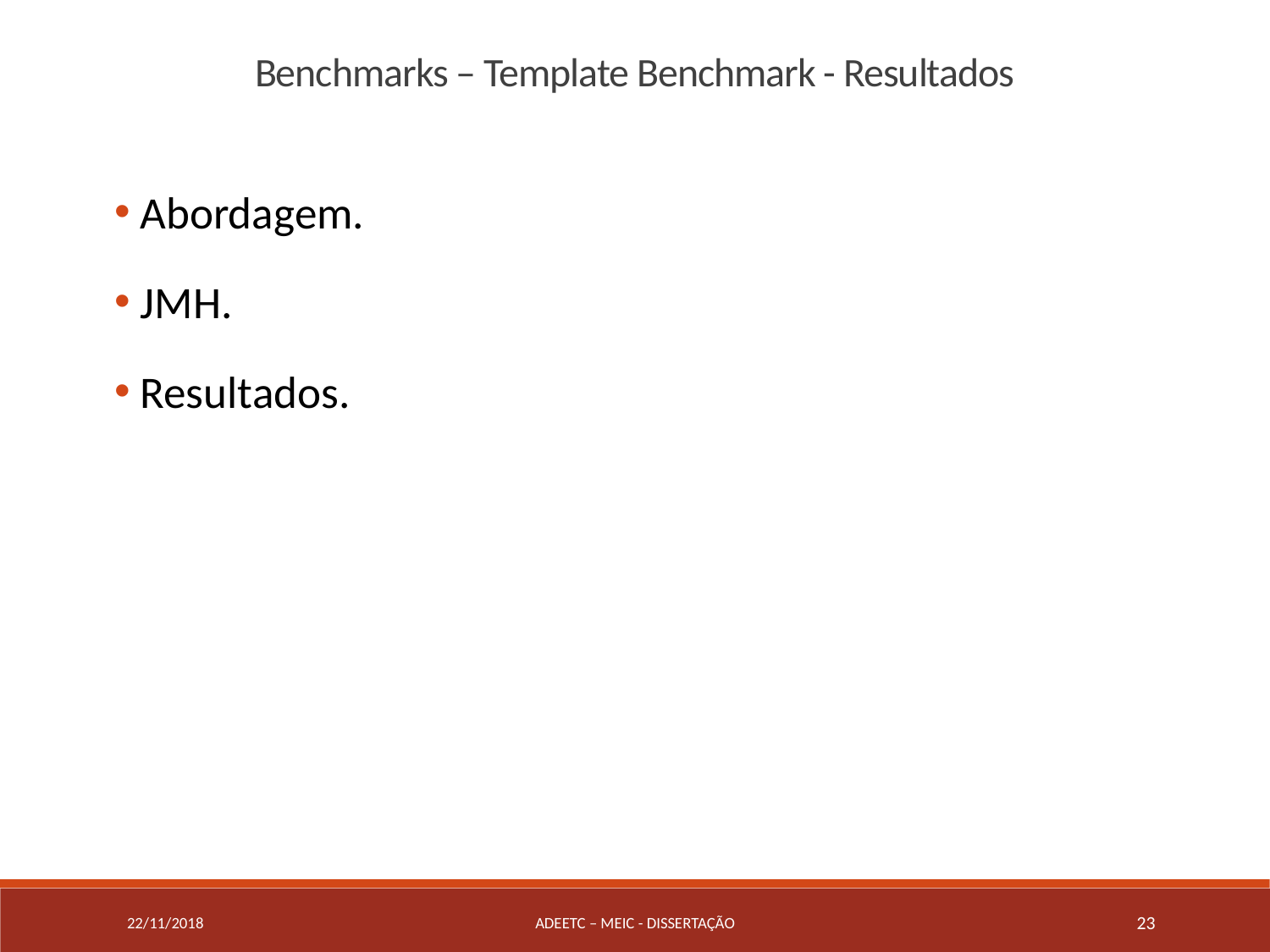

Benchmarks – Template Benchmark - Resultados
 Abordagem.
 JMH.
 Resultados.
22/11/2018
ADEETC – MEIC - DISSERTAçÃO
23